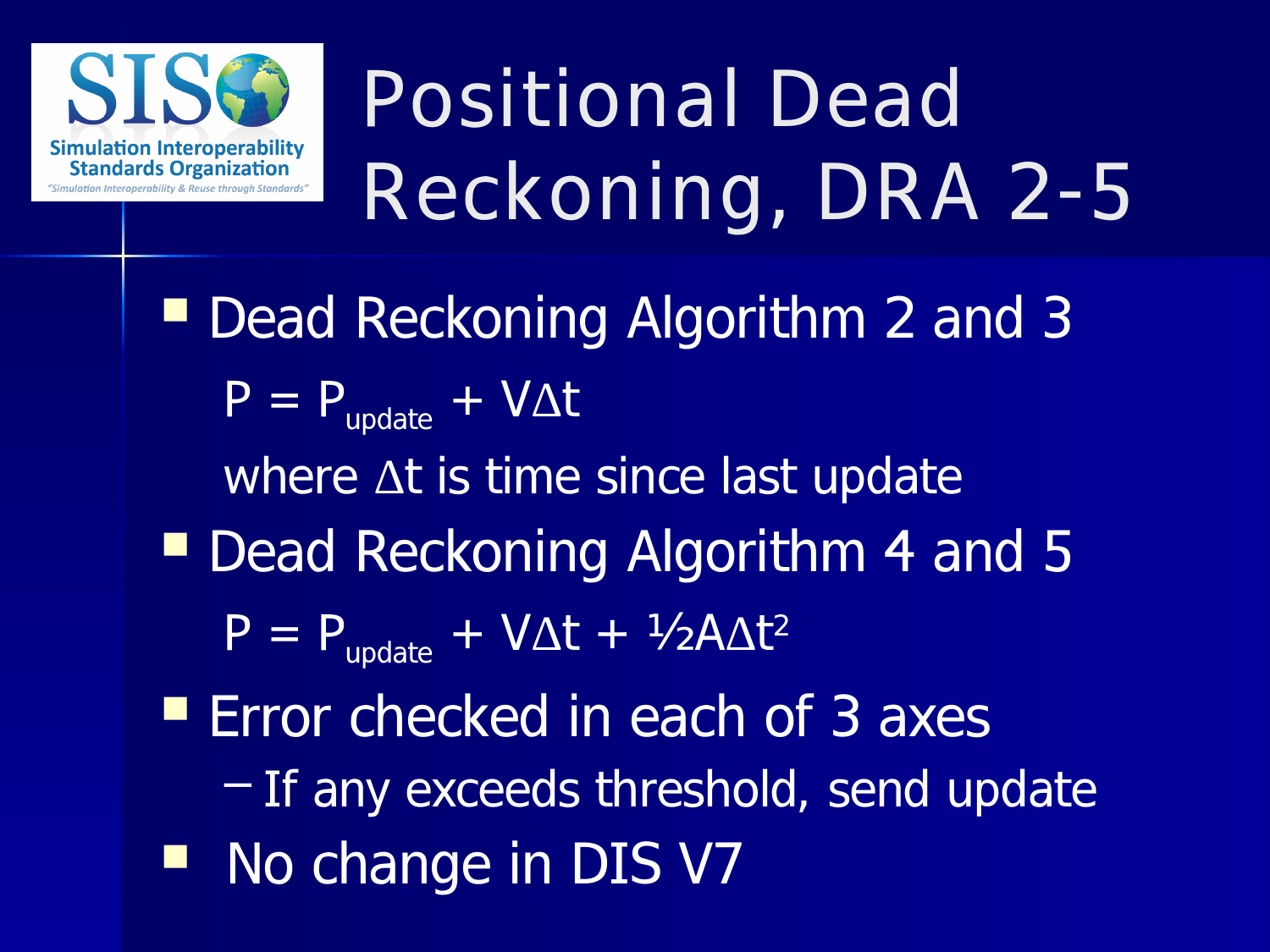

Positional Dead Reckoning, DRA 2-5
Dead Reckoning Algorithm 2 and 3
P = Pupdate + VΔt
where Δt is time since last update
Dead Reckoning Algorithm 4 and 5
P = Pupdate + VΔt + ½AΔt2
Error checked in each of 3 axes
If any exceeds threshold, send update
 No change in DIS V7